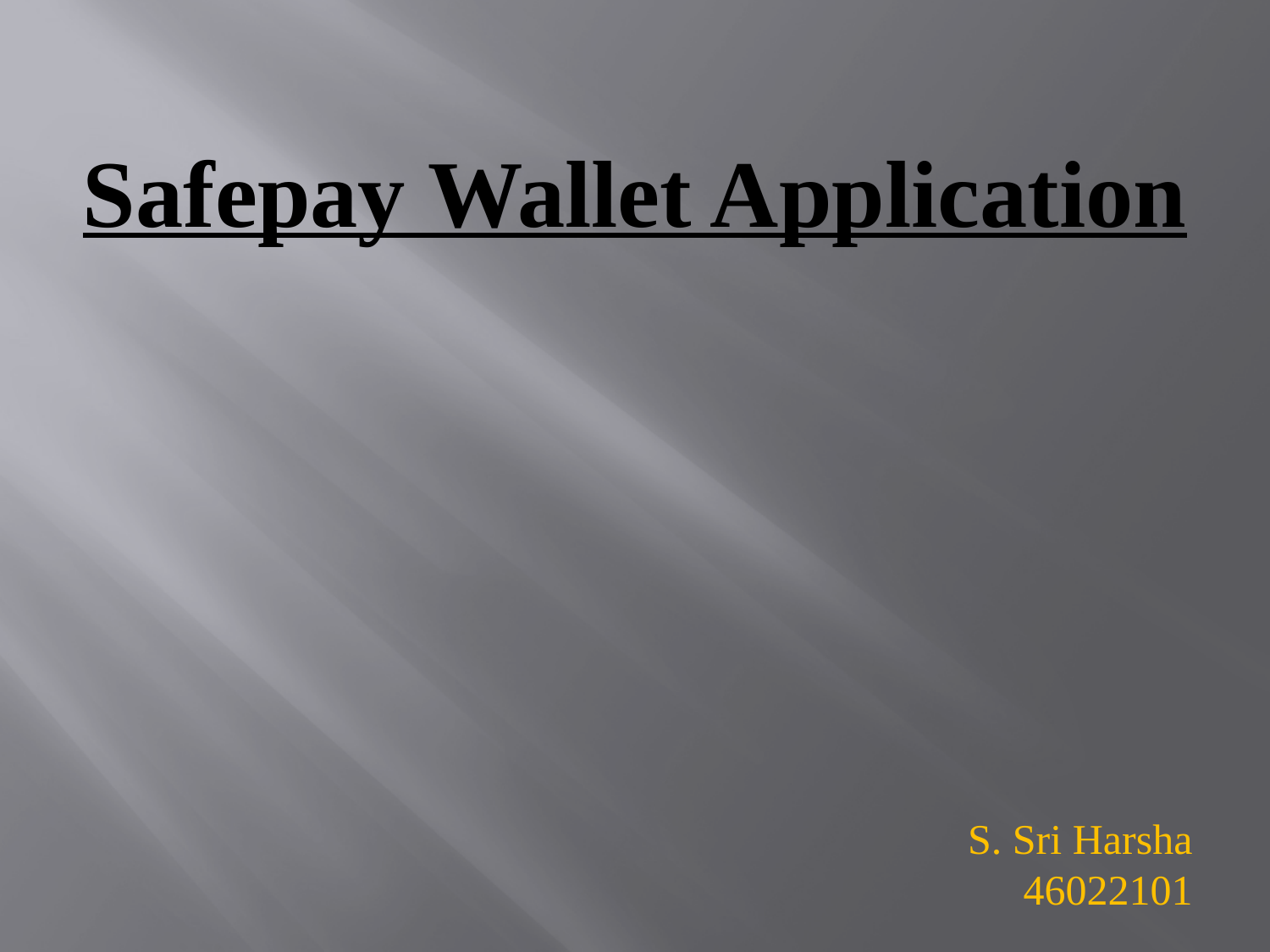

Safepay Wallet Application
S. Sri Harsha
46022101